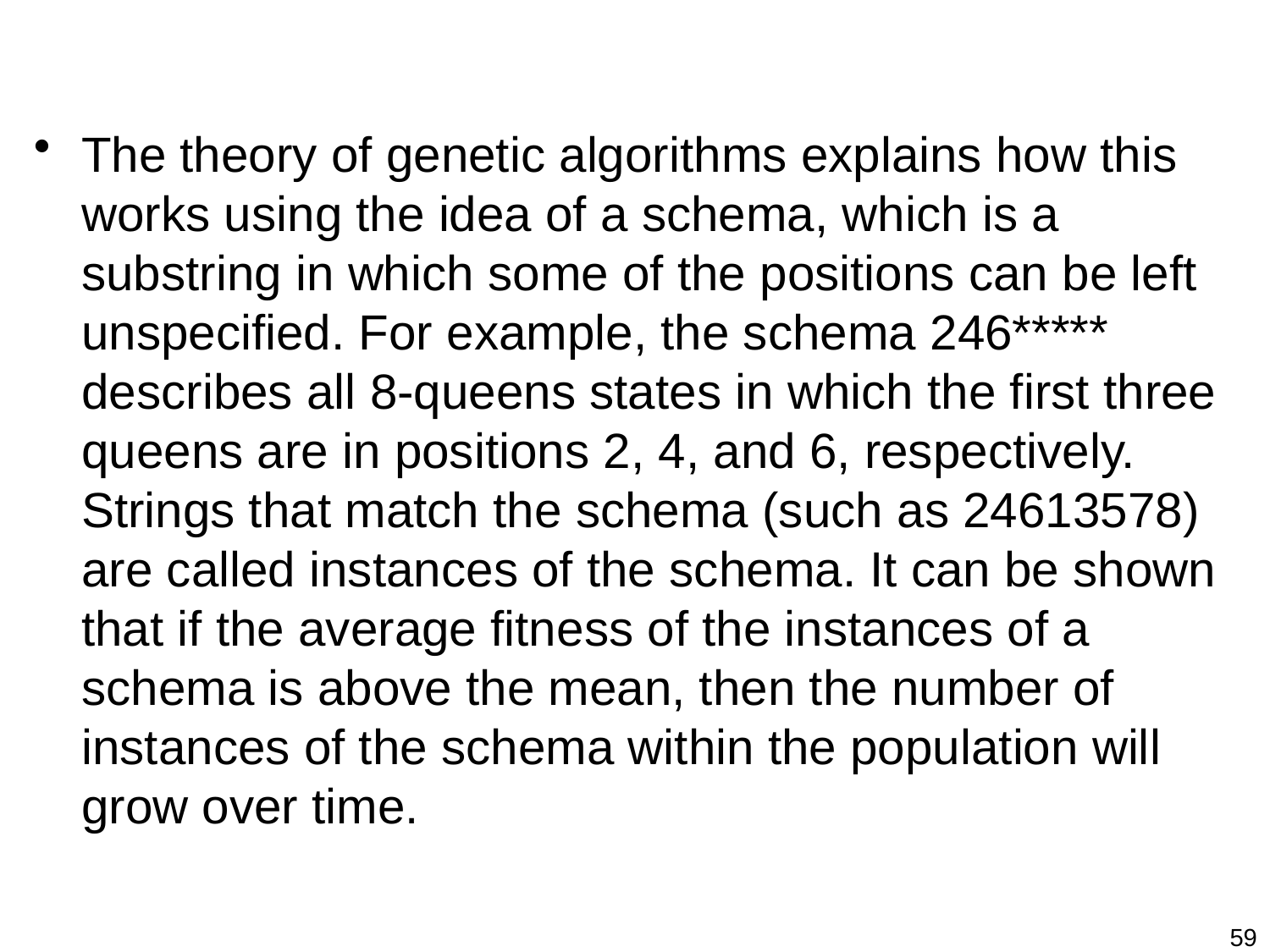

#
The theory of genetic algorithms explains how this works using the idea of a schema, which is a substring in which some of the positions can be left unspecified. For example, the schema 246***** describes all 8-queens states in which the first three queens are in positions 2, 4, and 6, respectively. Strings that match the schema (such as 24613578) are called instances of the schema. It can be shown that if the average fitness of the instances of a schema is above the mean, then the number of instances of the schema within the population will grow over time.

59